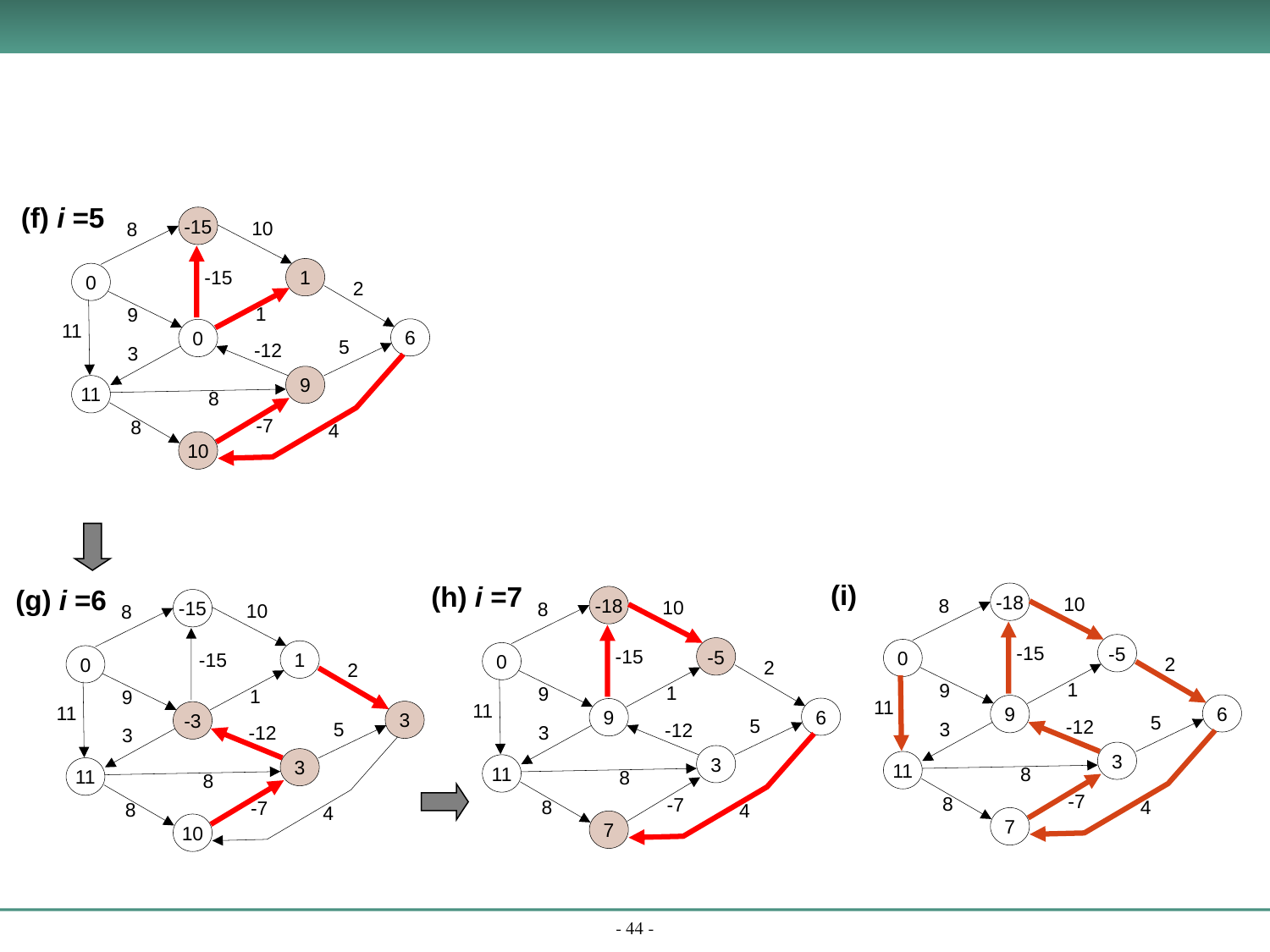

(f) i =5
-15
10
8

1
-15
0
2

1
9

11
6
0
5
-12
3

9
11
8

-7
8
4
10

(g) i =6
-15
10
8

1
-15
0
2

1
9

11
3
-3
5
-12
3

3
11
8

-7
8
4
10
(i)
-18
10
8

-5
-15
0
2

1
9

11
6
9
5
-12
3

3
11
8

-7
8
4
7
(h) i =7
-18
10
8

-5
-15
0
2

1
9

11
6
9
5
-12
3

3
11
8

-7
8
4
7